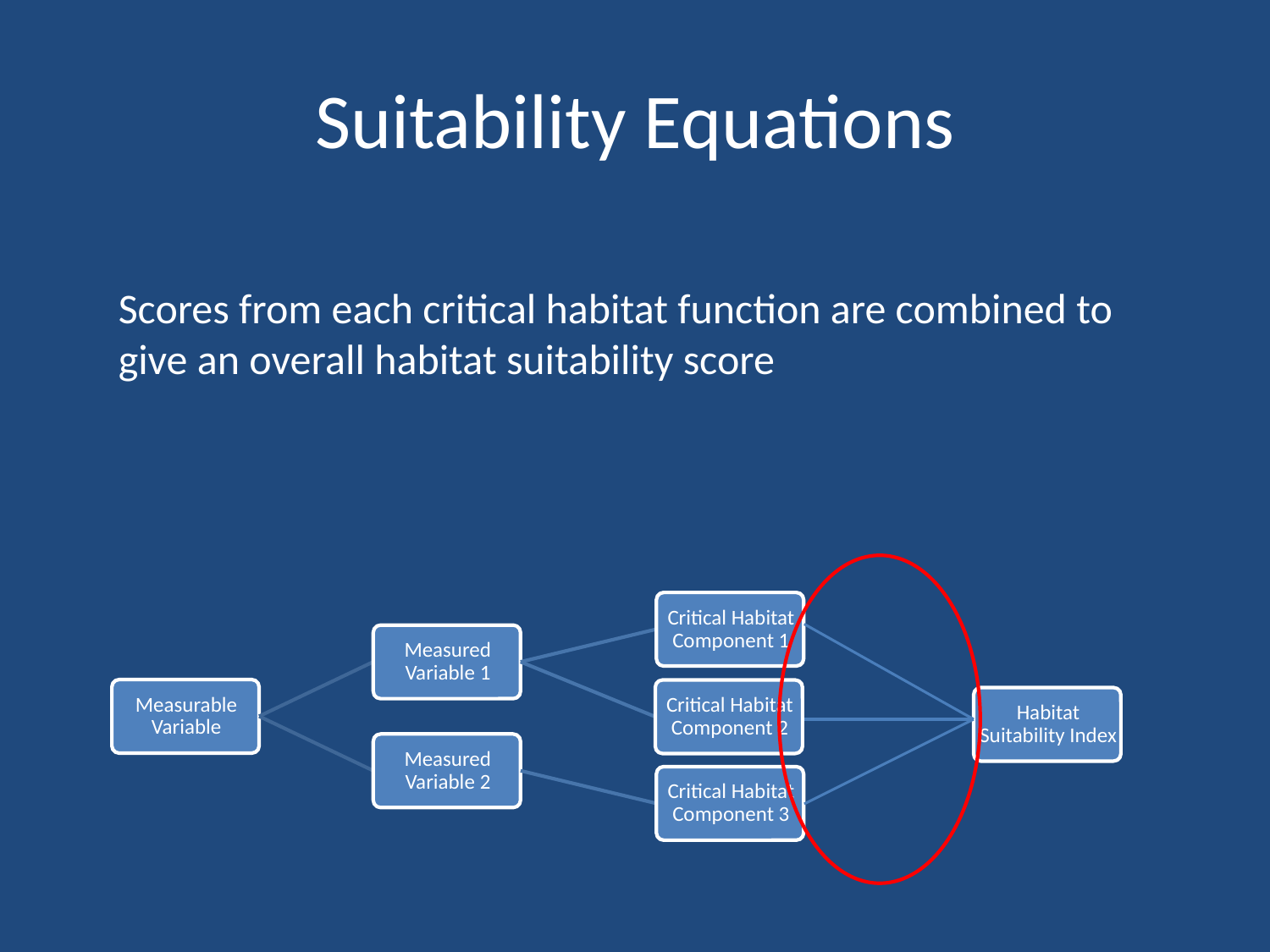

# Suitability Equations
Scores from each critical habitat function are combined to give an overall habitat suitability score

Measurable Variable

Measured Variable 1

Critical Habitat Component 1

Critical Habitat Component 2

Measured Variable 2

Critical Habitat Component 3
Habitat Suitability Index